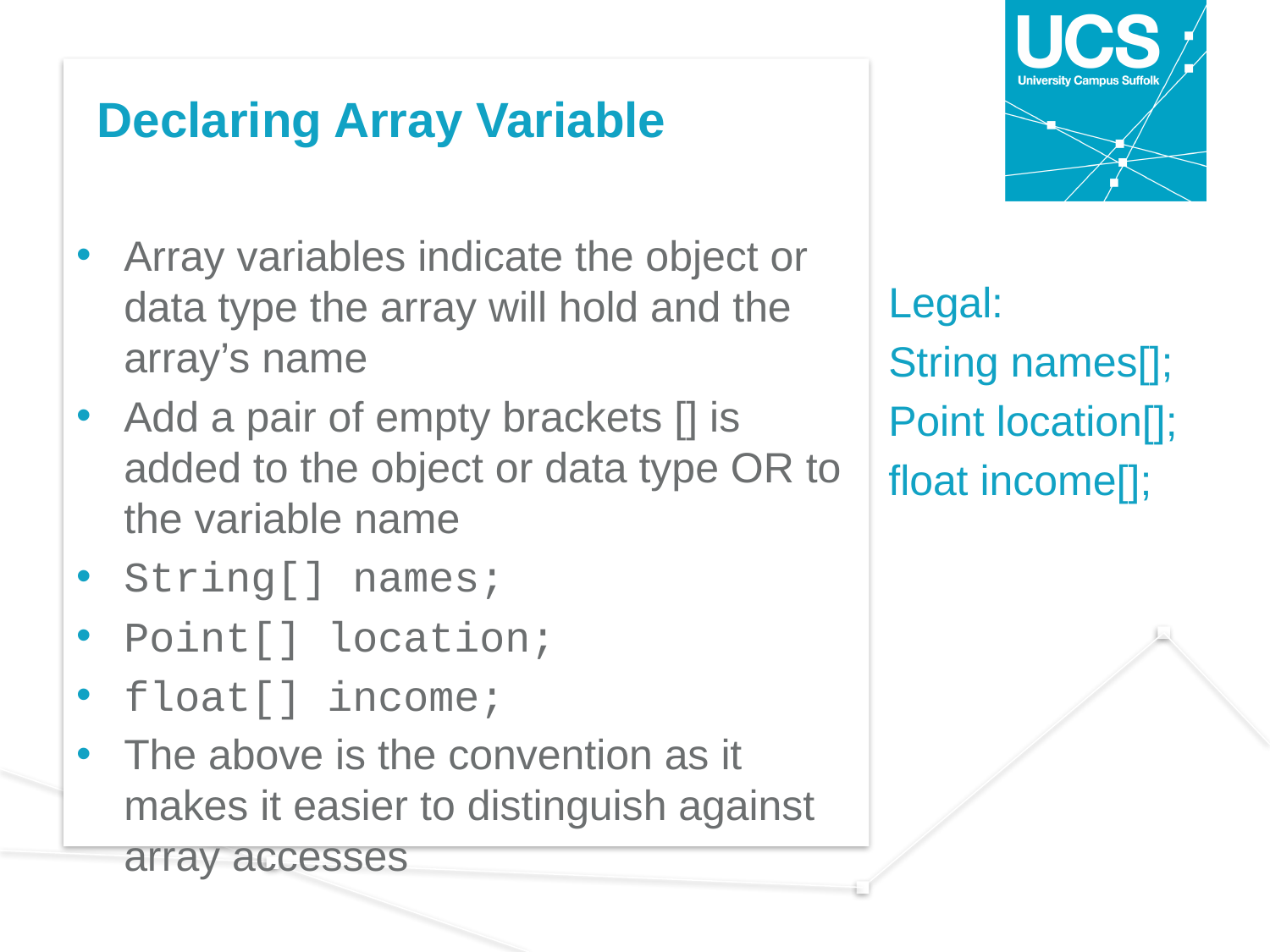

# Declaring Array Variable
Array variables indicate the object or data type the array will hold and the array’s name
Add a pair of empty brackets [] is added to the object or data type OR to the variable name
String[] names;
Point[] location;
float[] income;
The above is the convention as it makes it easier to distinguish against array accesses
Legal:
String names[];
Point location[];
float income[];